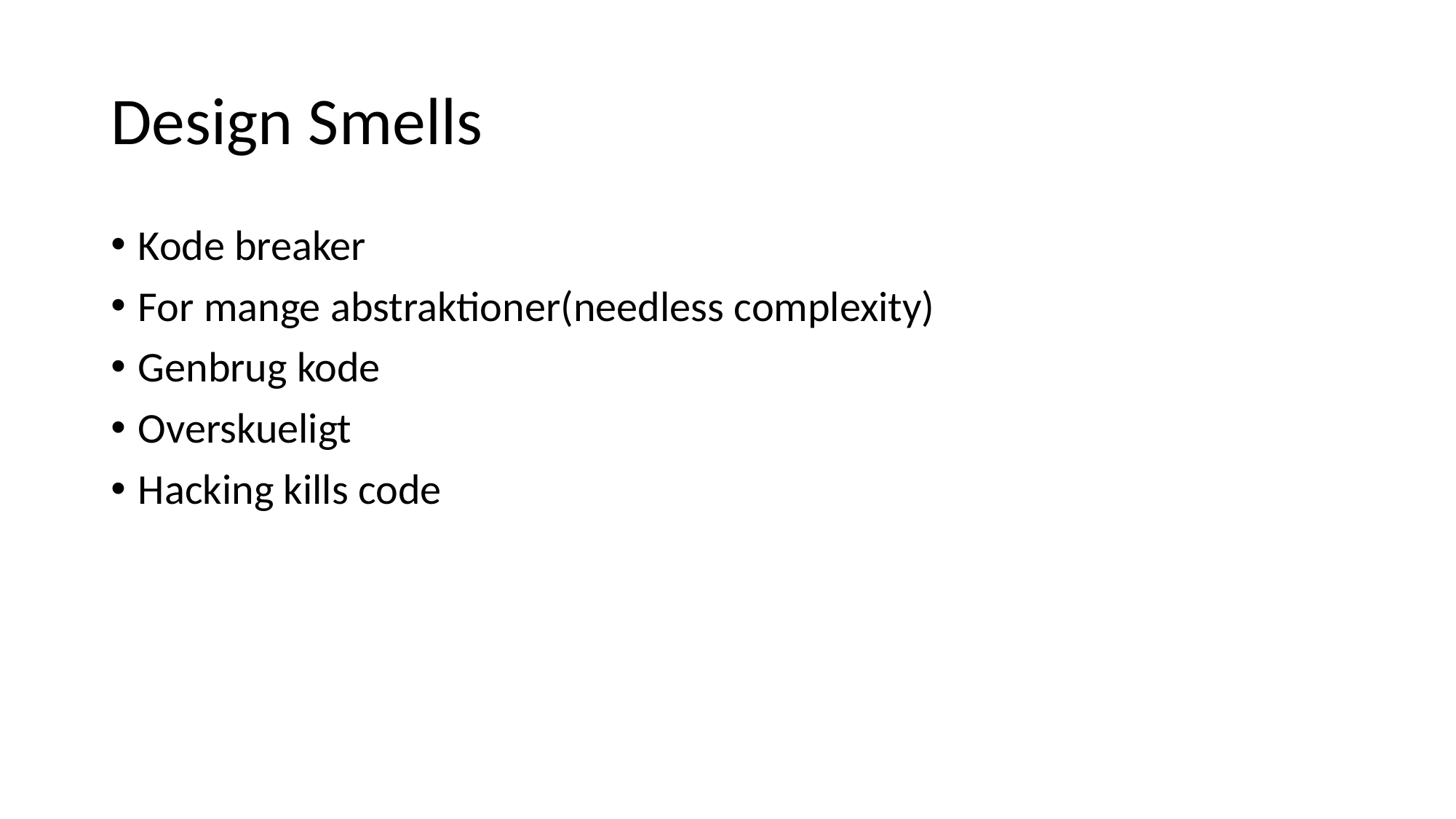

# Design Smells
Kode breaker
For mange abstraktioner(needless complexity)
Genbrug kode
Overskueligt
Hacking kills code